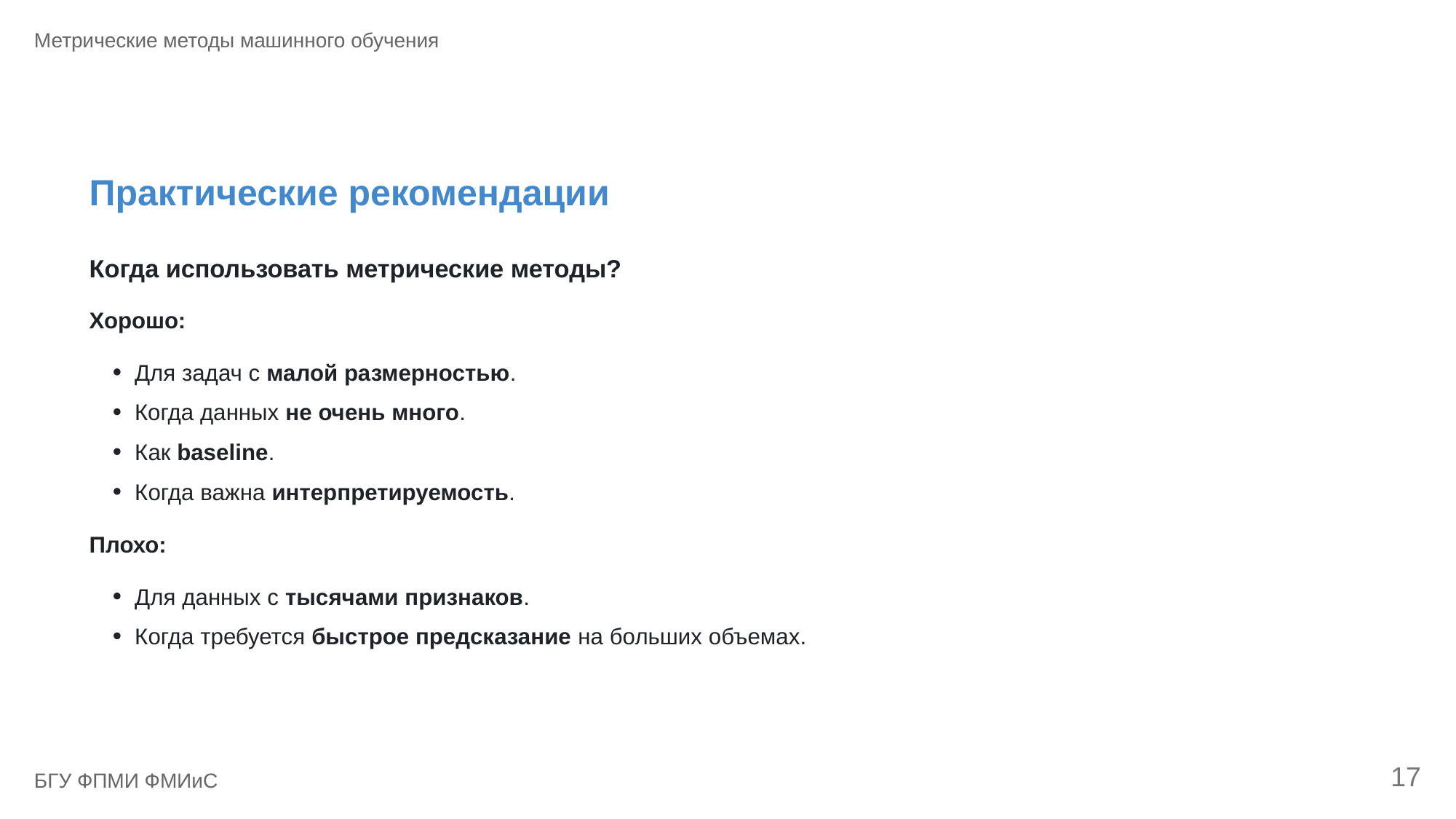

Метрические методы машинного обучения
Практические рекомендации
Когда использовать метрические методы?
Хорошо:
Для задач с малой размерностью.

Когда данных не очень много.

Как baseline.

Когда важна интерпретируемость.

Плохо:
Для данных с тысячами признаков.

Когда требуется быстрое предсказание на больших объемах.

17
БГУ ФПМИ ФМИиС